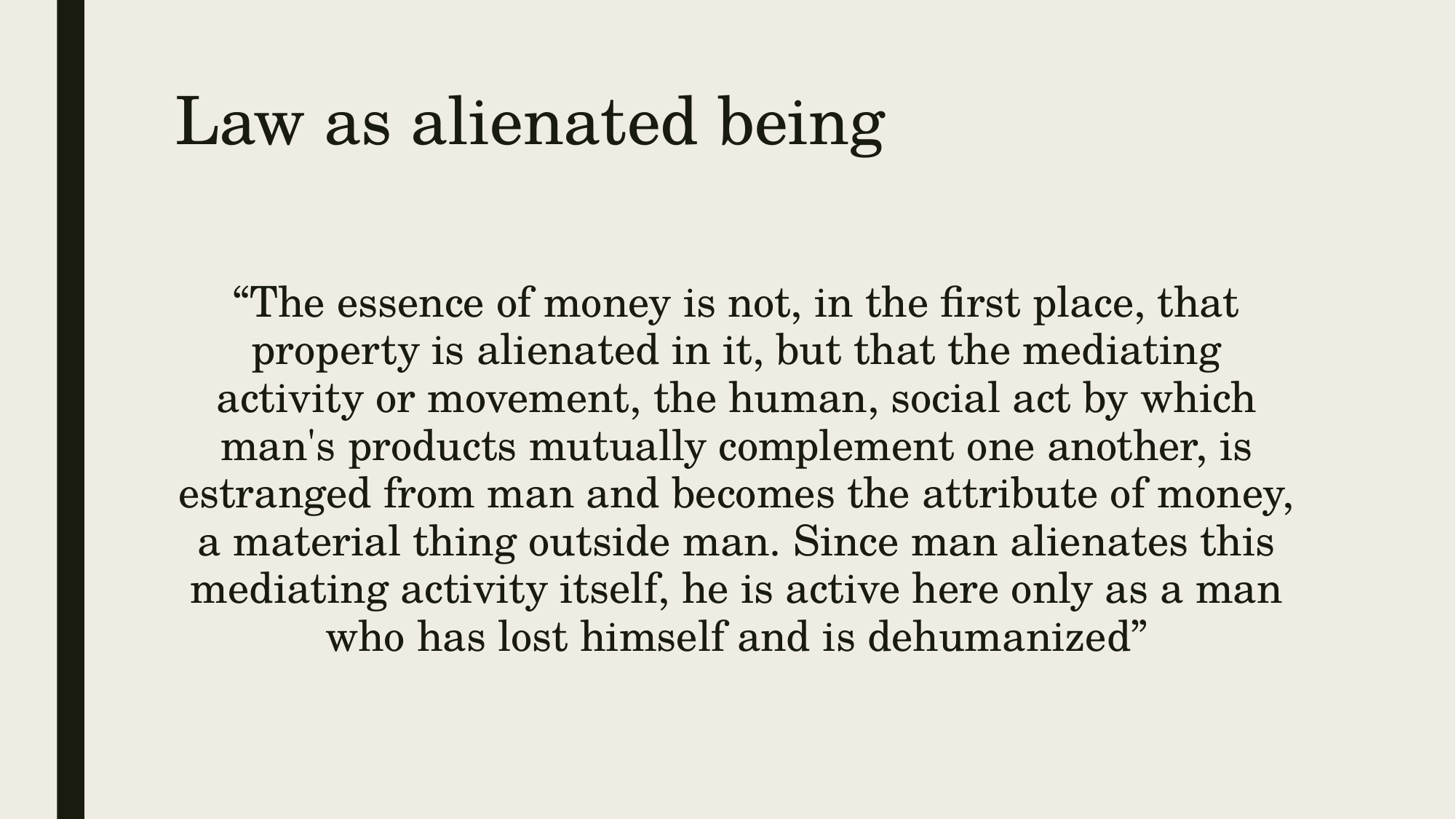

# Law as alienated being
“The essence of money is not, in the first place, that property is alienated in it, but that the mediating activity or movement, the human, social act by which man's products mutually complement one another, is estranged from man and becomes the attribute of money, a material thing outside man. Since man alienates this mediating activity itself, he is active here only as a man who has lost himself and is dehumanized”